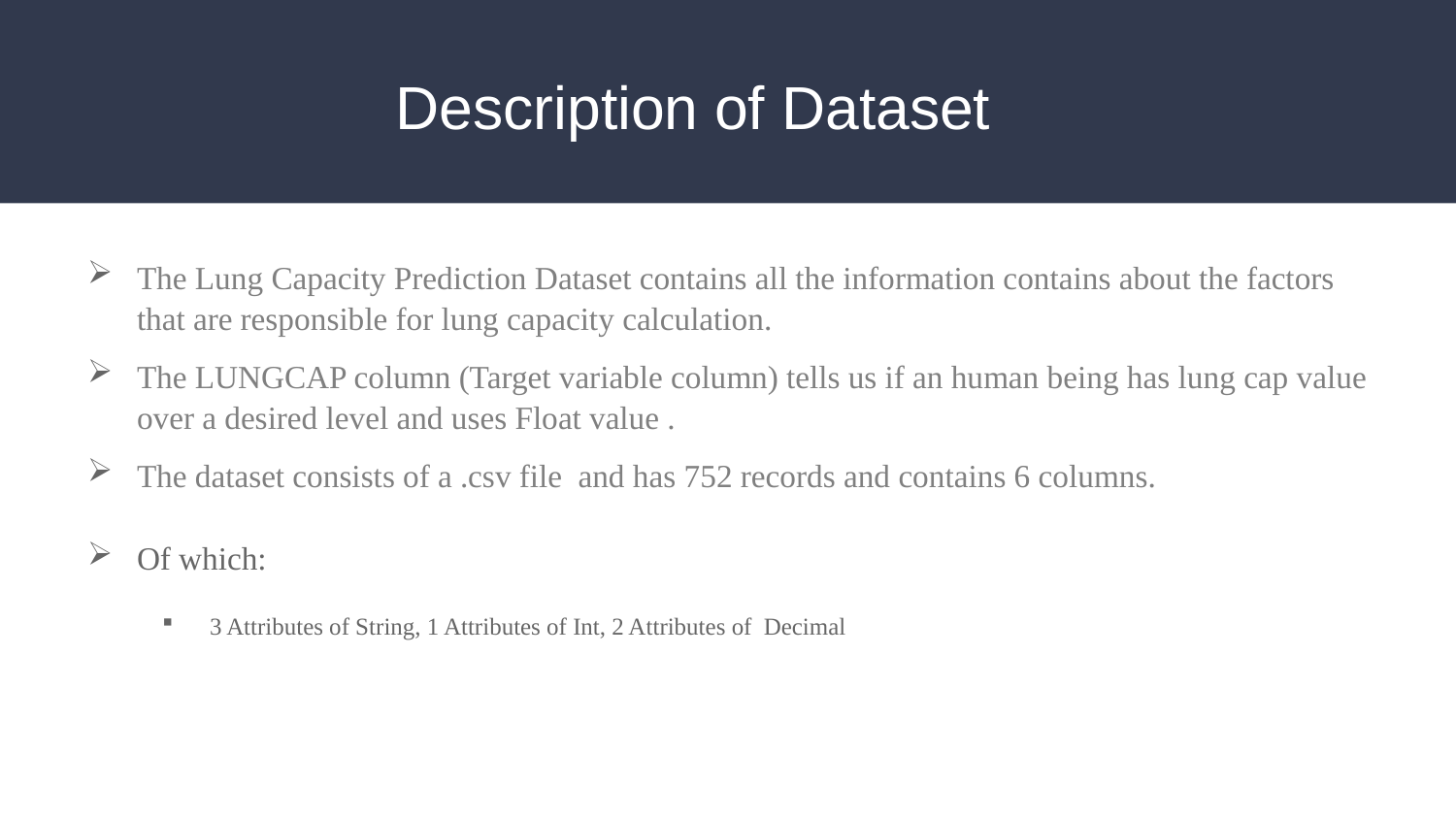

# Description of Dataset
The Lung Capacity Prediction Dataset contains all the information contains about the factors that are responsible for lung capacity calculation.
The LUNGCAP column (Target variable column) tells us if an human being has lung cap value over a desired level and uses Float value .
The dataset consists of a .csv file  and has 752 records and contains 6 columns.

Of which:
3 Attributes of String, 1 Attributes of Int, 2 Attributes of  Decimal